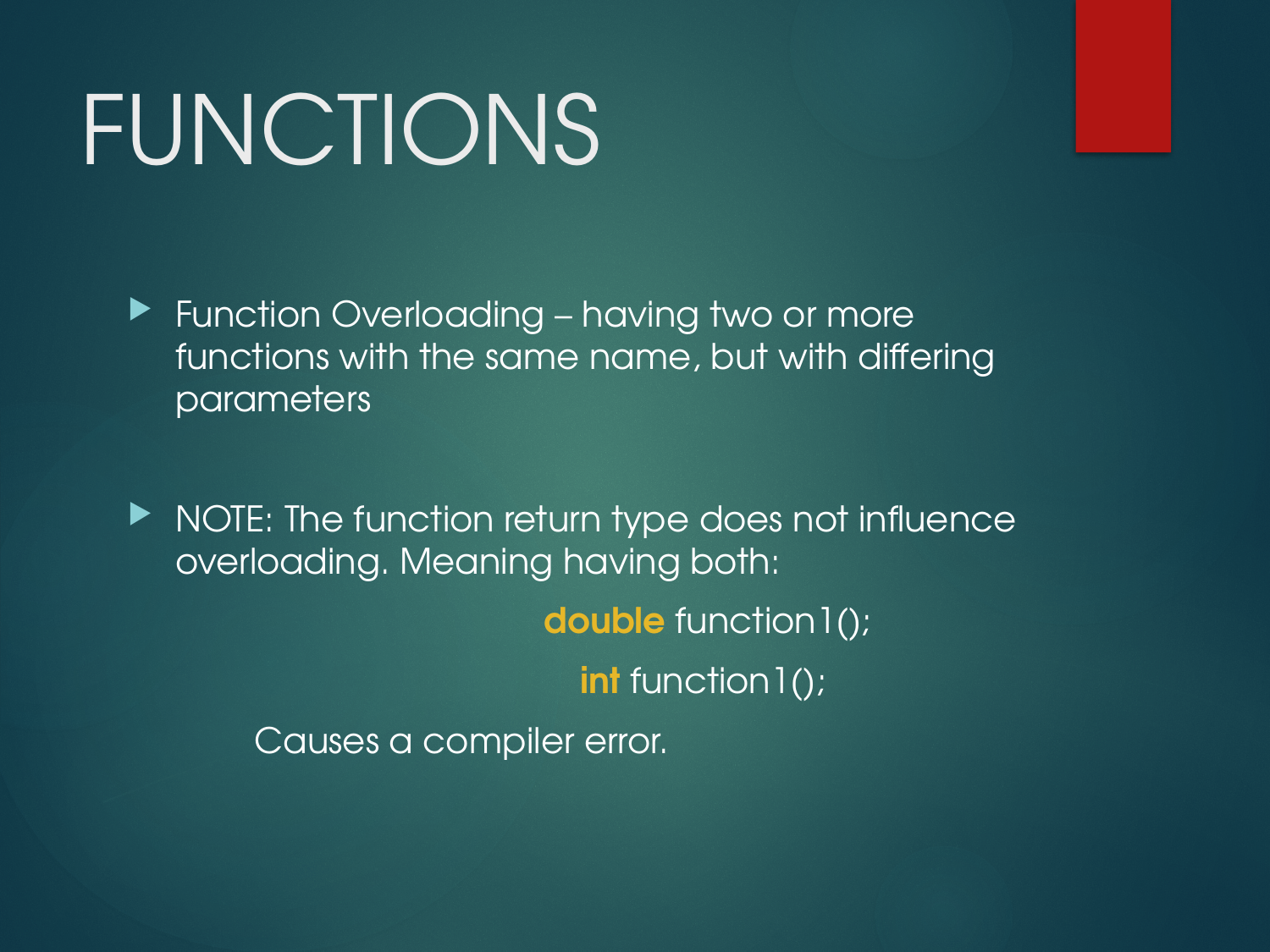

# FUNCTIONS
Function Overloading – having two or more functions with the same name, but with differing parameters

NOTE: The function return type does not influence overloading. Meaning having both:
		double function1();
		int function1();
	Causes a compiler error.